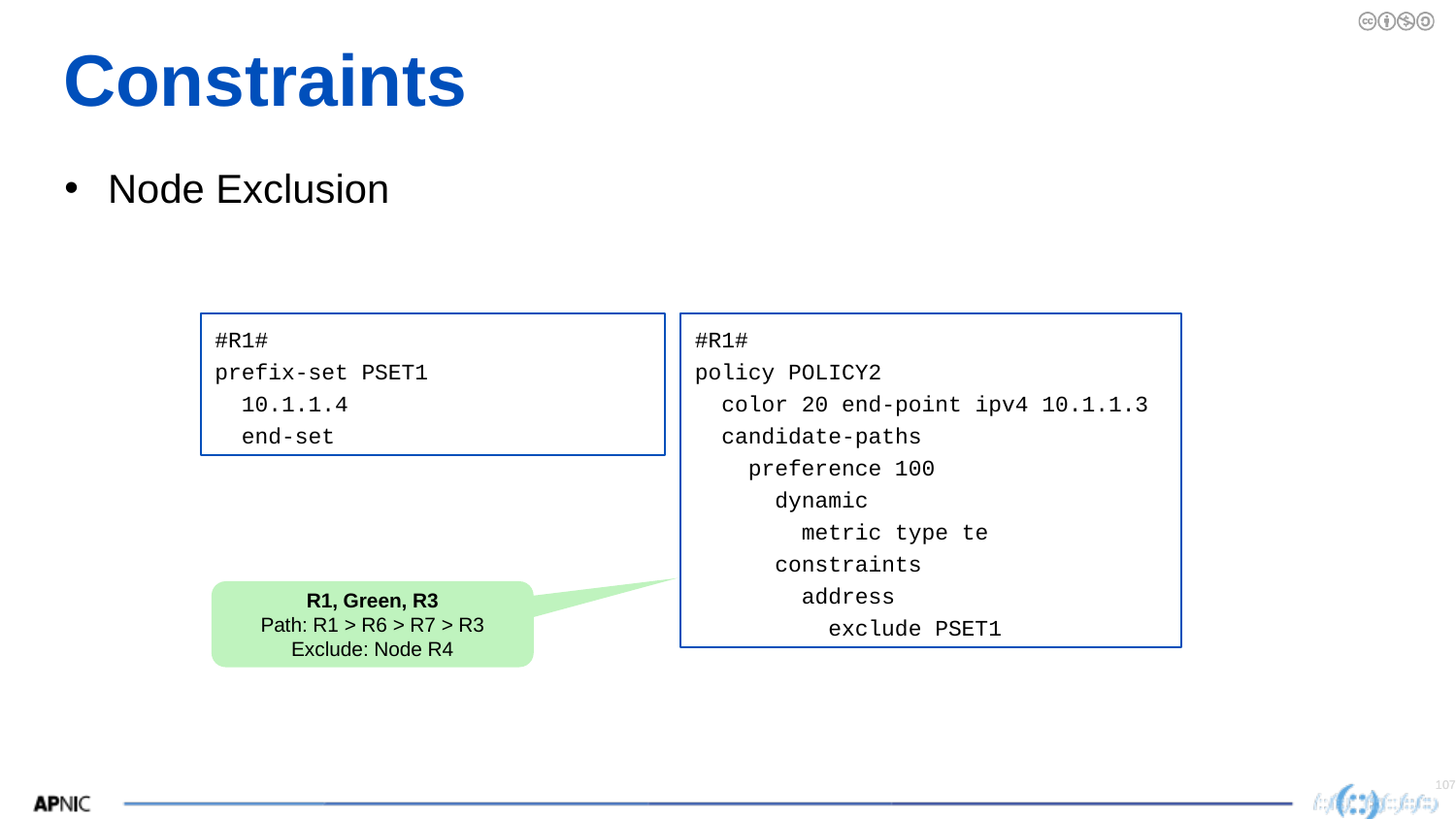

# Constraints
Node Exclusion

#R1#
prefix-set PSET1
  10.1.1.4
  end-set
#R1#
policy POLICY2
  color 20 end-point ipv4 10.1.1.3
  candidate-paths
    preference 100
      dynamic
        metric type te
      constraints
        address
          exclude PSET1
R1, Green, R3
Path: R1 > R6 > R7 > R3
Exclude: Node R4